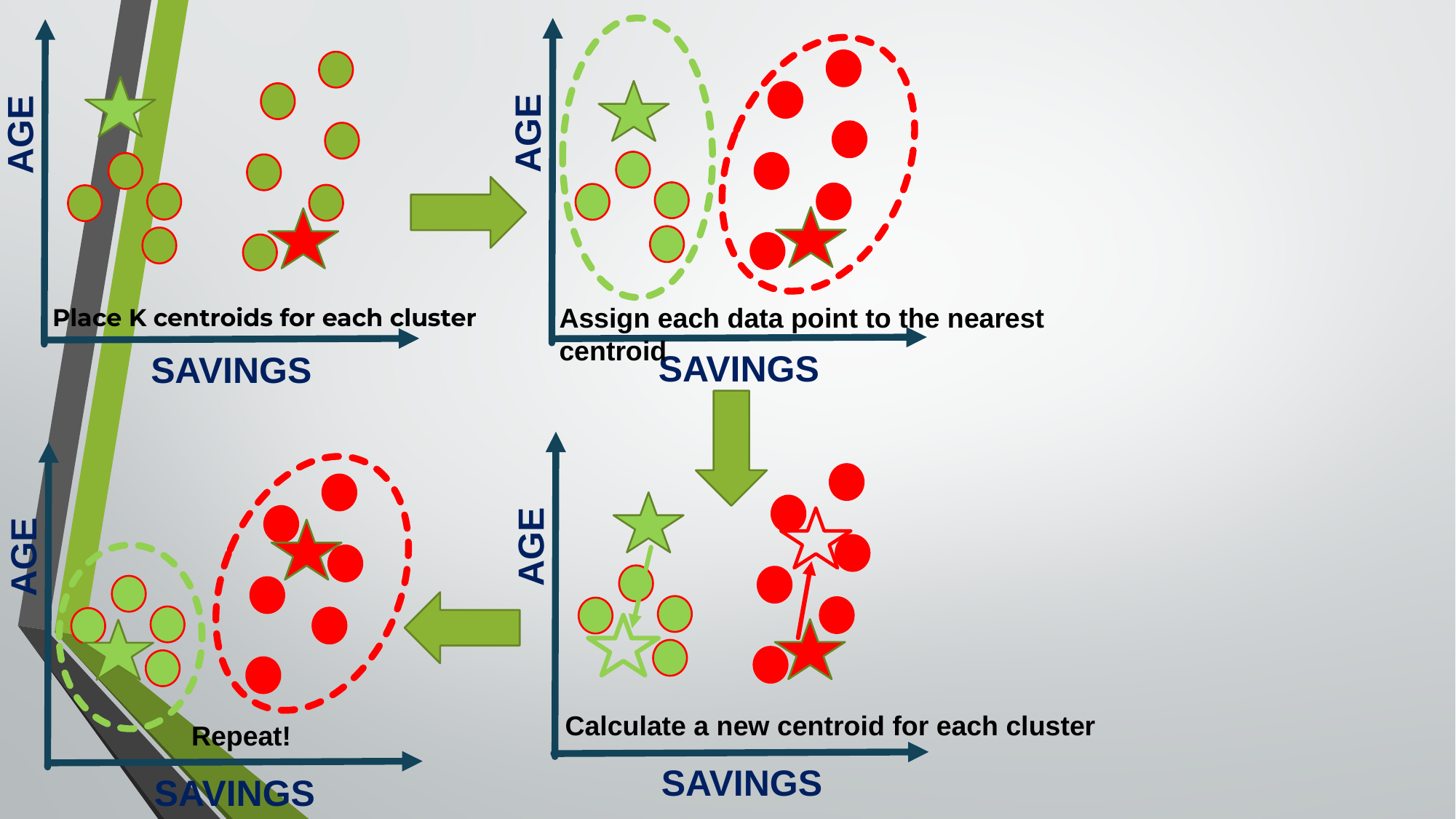

AGE
AGE

Assign each data point to the nearest centroid
Place K centroids for each cluster
SAVINGS
SAVINGS

AGE

AGE

Calculate a new centroid for each cluster
Repeat!
SAVINGS

SAVINGS